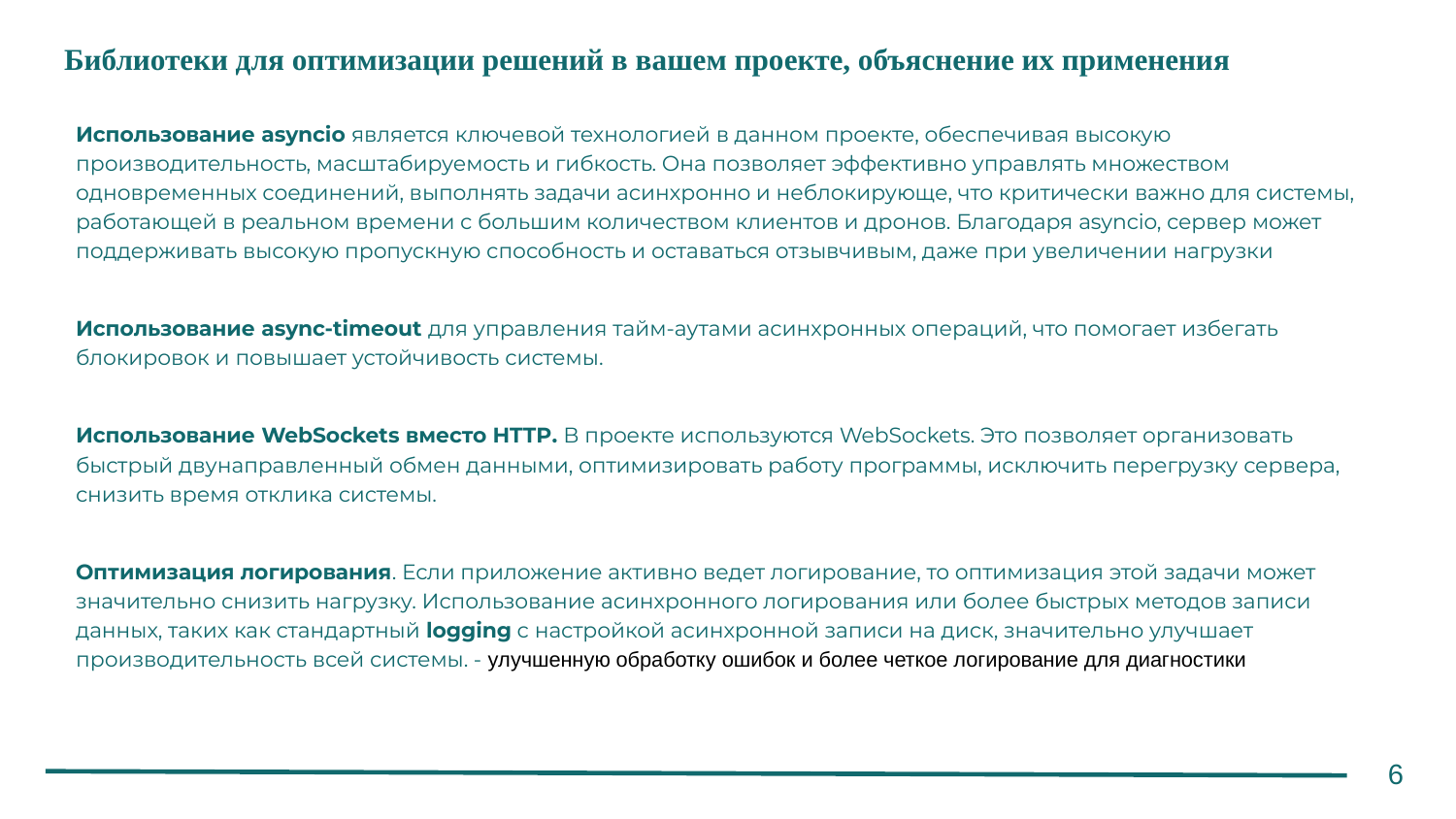

# Библиотеки для оптимизации решений в вашем проекте, объяснение их применения
Использование asyncio является ключевой технологией в данном проекте, обеспечивая высокую производительность, масштабируемость и гибкость. Она позволяет эффективно управлять множеством одновременных соединений, выполнять задачи асинхронно и неблокирующе, что критически важно для системы, работающей в реальном времени с большим количеством клиентов и дронов. Благодаря asyncio, сервер может поддерживать высокую пропускную способность и оставаться отзывчивым, даже при увеличении нагрузки
Использование async-timeout для управления тайм-аутами асинхронных операций, что помогает избегать блокировок и повышает устойчивость системы.
Использование WebSockets вместо HTTP. В проекте используются WebSockets. Это позволяет организовать быстрый двунаправленный обмен данными, оптимизировать работу программы, исключить перегрузку сервера, снизить время отклика системы.
Оптимизация логирования. Если приложение активно ведет логирование, то оптимизация этой задачи может значительно снизить нагрузку. Использование асинхронного логирования или более быстрых методов записи данных, таких как стандартный logging с настройкой асинхронной записи на диск, значительно улучшает производительность всей системы. - улучшенную обработку ошибок и более четкое логирование для диагностики

6